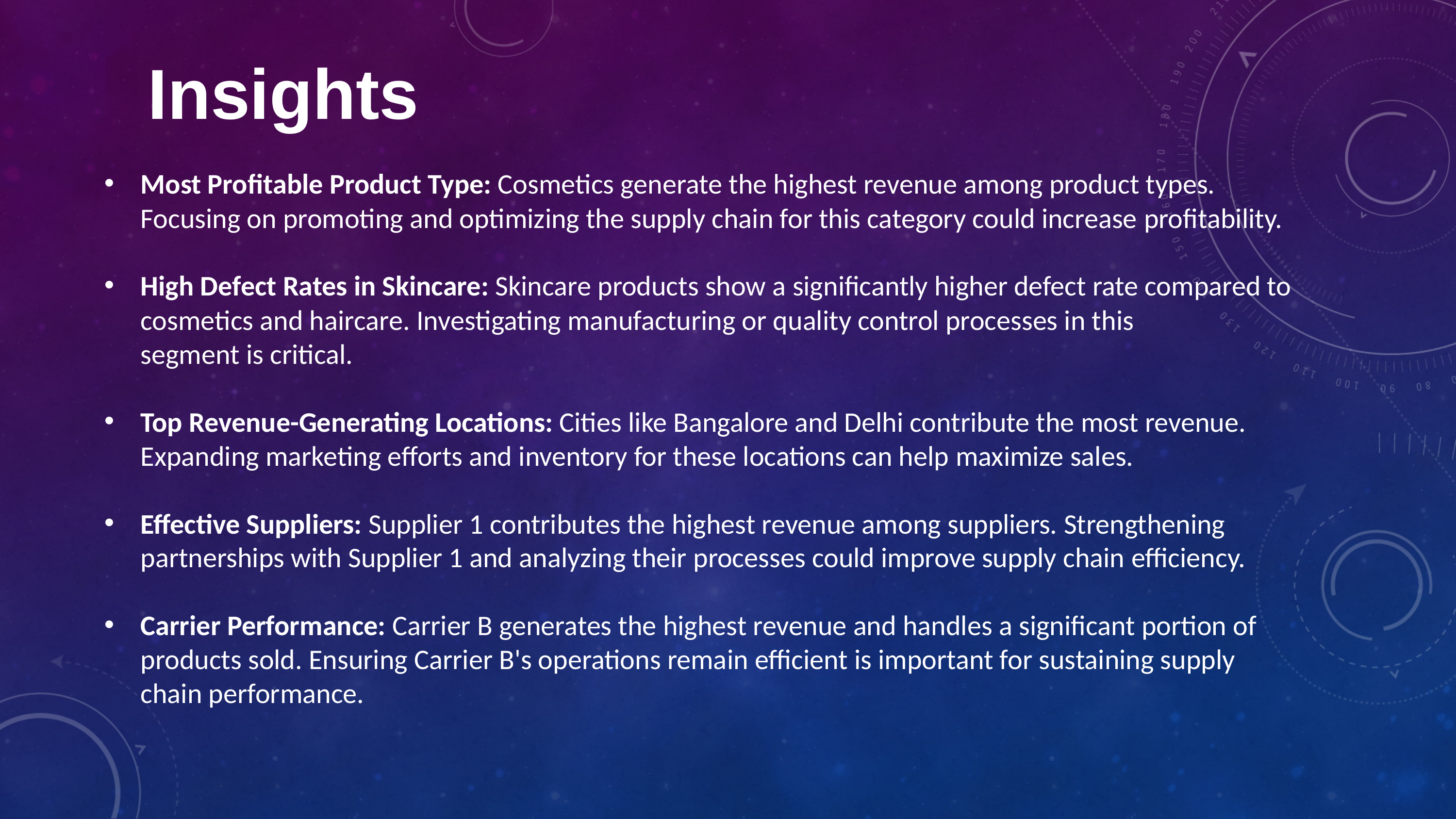

Insights
Most Profitable Product Type: Cosmetics generate the highest revenue among product types. Focusing on promoting and optimizing the supply chain for this category could increase profitability.

High Defect Rates in Skincare: Skincare products show a significantly higher defect rate compared to cosmetics and haircare. Investigating manufacturing or quality control processes in this segment is critical.

Top Revenue-Generating Locations: Cities like Bangalore and Delhi contribute the most revenue. Expanding marketing efforts and inventory for these locations can help maximize sales.

Effective Suppliers: Supplier 1 contributes the highest revenue among suppliers. Strengthening partnerships with Supplier 1 and analyzing their processes could improve supply chain efficiency.

Carrier Performance: Carrier B generates the highest revenue and handles a significant portion of products sold. Ensuring Carrier B's operations remain efficient is important for sustaining supply chain performance.